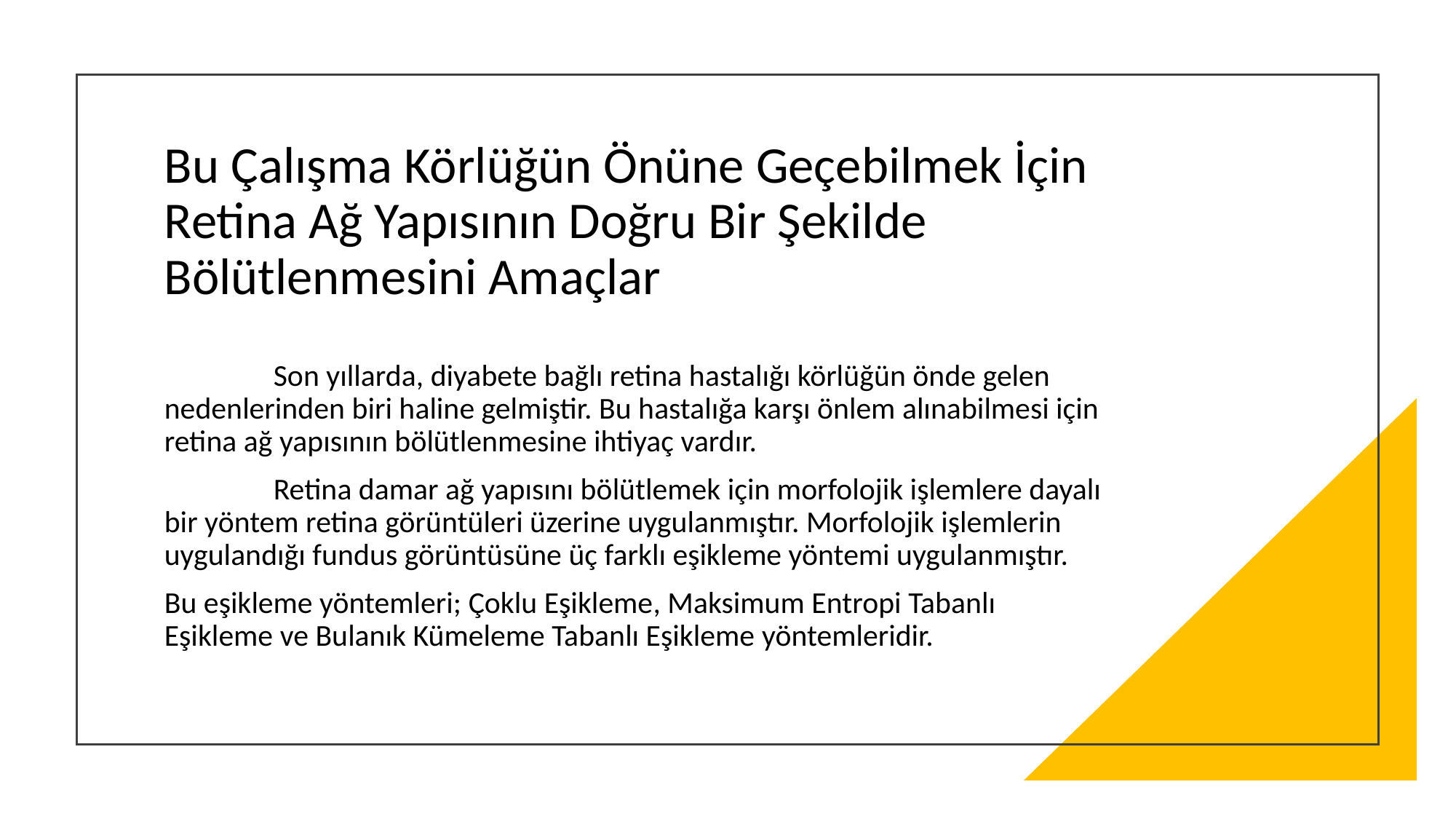

# Bu Çalışma Körlüğün Önüne Geçebilmek İçin Retina Ağ Yapısının Doğru Bir Şekilde Bölütlenmesini Amaçlar
	Son yıllarda, diyabete bağlı retina hastalığı körlüğün önde gelen nedenlerinden biri haline gelmiştir. Bu hastalığa karşı önlem alınabilmesi için retina ağ yapısının bölütlenmesine ihtiyaç vardır.
	Retina damar ağ yapısını bölütlemek için morfolojik işlemlere dayalı bir yöntem retina görüntüleri üzerine uygulanmıştır. Morfolojik işlemlerin uygulandığı fundus görüntüsüne üç farklı eşikleme yöntemi uygulanmıştır.
Bu eşikleme yöntemleri; Çoklu Eşikleme, Maksimum Entropi Tabanlı Eşikleme ve Bulanık Kümeleme Tabanlı Eşikleme yöntemleridir.